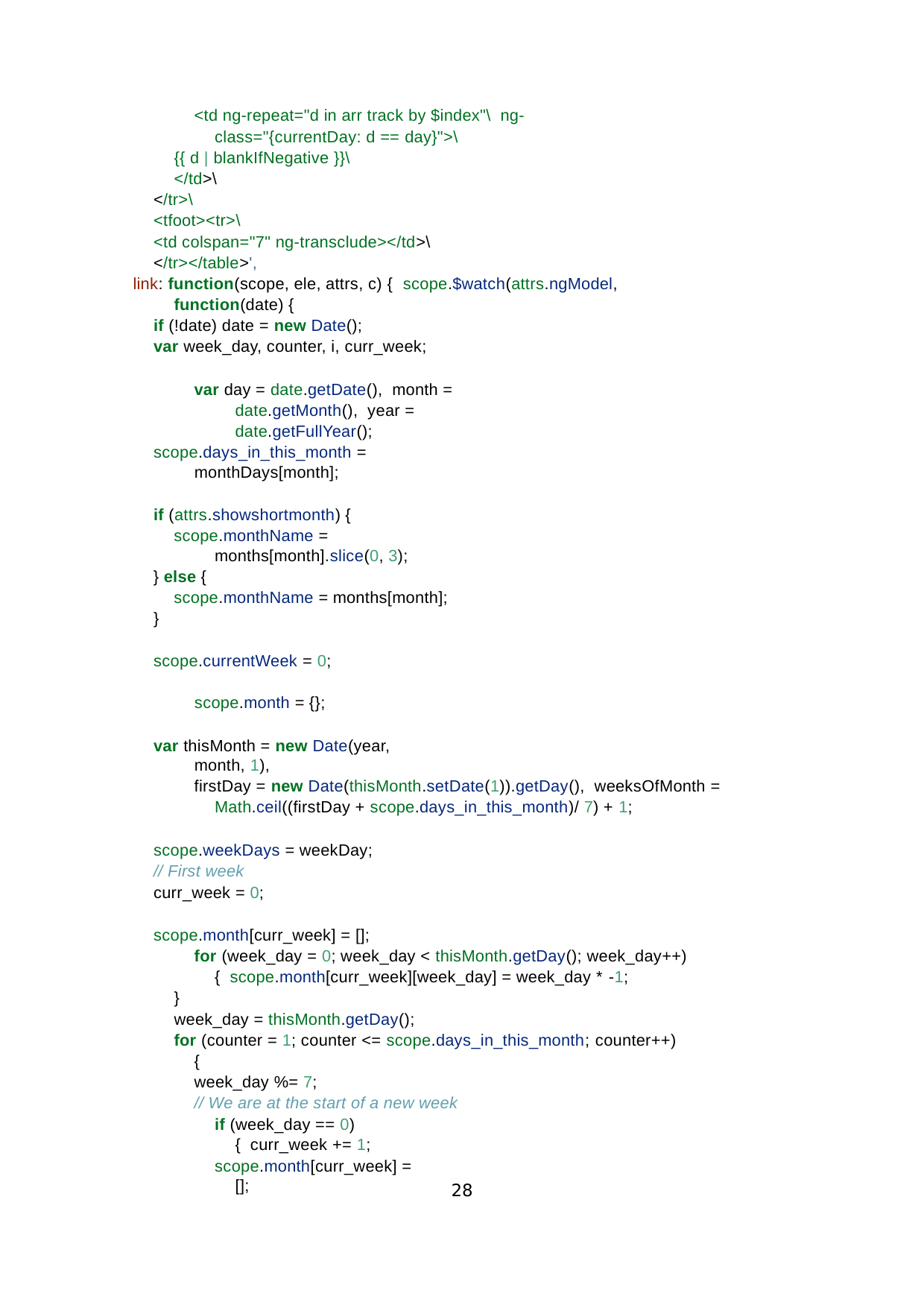

<td ng-repeat="d in arr track by $index"\  ng-class="{currentDay: d == day}">\
{{ d | blankIfNegative }}\
</td>\
</tr>\
<tfoot><tr>\
<td colspan="7" ng-transclude></td>\
</tr></table>',
link: function(scope, ele, attrs, c) {  scope.$watch(attrs.ngModel, function(date) {
if (!date) date = new Date();
var week_day, counter, i, curr_week;

var day = date.getDate(),  month = date.getMonth(),  year = date.getFullYear();
scope.days_in_this_month = monthDays[month];

if (attrs.showshortmonth) {
scope.monthName = months[month].slice(0, 3);
} else {
scope.monthName = months[month];
}
scope.currentWeek = 0;  scope.month = {};

var thisMonth = new Date(year, month, 1),
firstDay = new Date(thisMonth.setDate(1)).getDay(),  weeksOfMonth =
Math.ceil((firstDay + scope.days_in_this_month)/ 7) + 1;

scope.weekDays = weekDay;
// First week
curr_week = 0;

scope.month[curr_week] = [];
for (week_day = 0; week_day < thisMonth.getDay(); week_day++) {  scope.month[curr_week][week_day] = week_day * -1;
}
week_day = thisMonth.getDay();
for (counter = 1; counter <= scope.days_in_this_month; counter++)
{
week_day %= 7;
// We are at the start of a new week
if (week_day == 0) {  curr_week += 1;
scope.month[curr_week] = [];
28